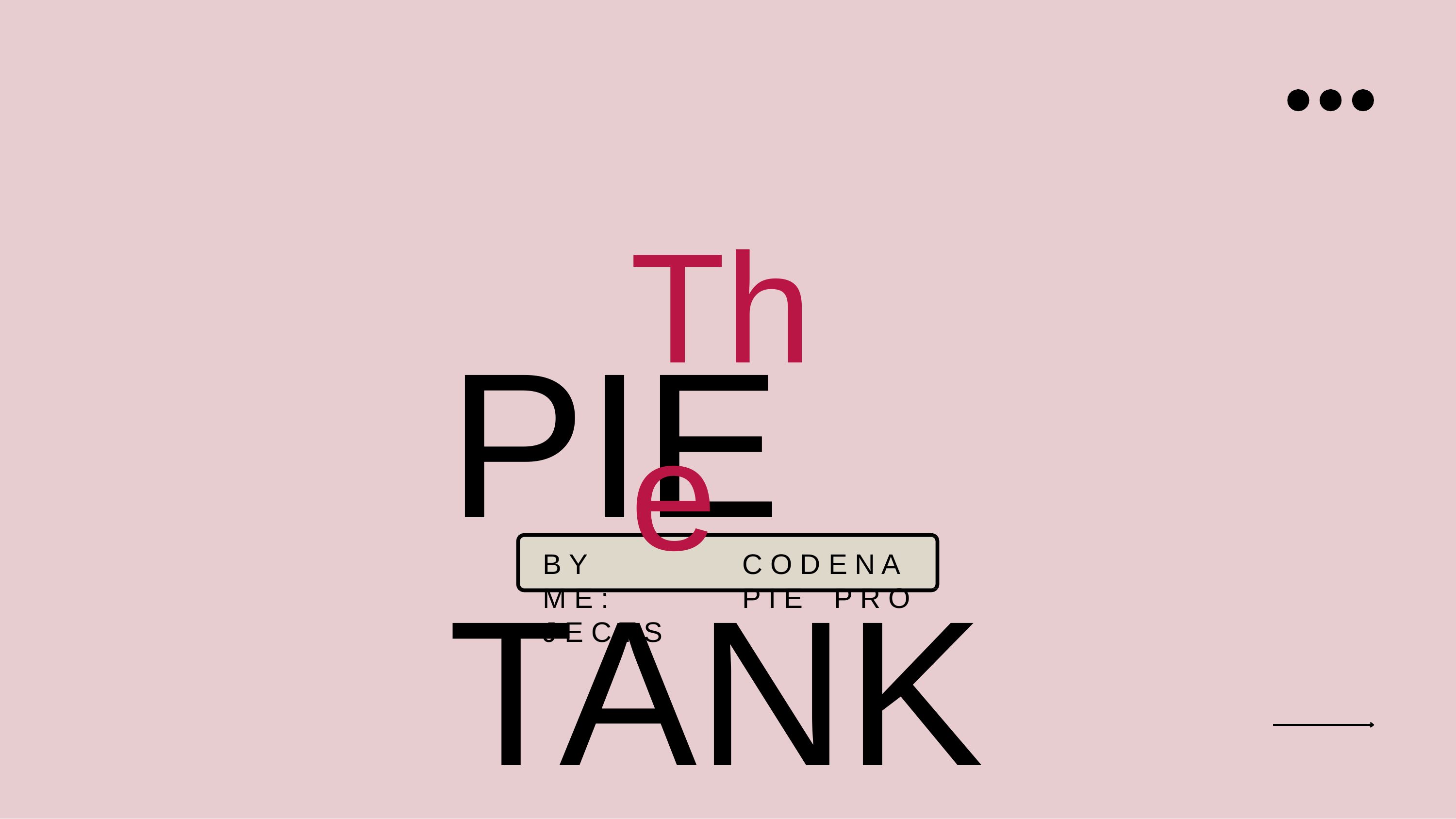

# The
PIE TANK

B Y	C O D E N A M E :	P I E	P R O J E C T S